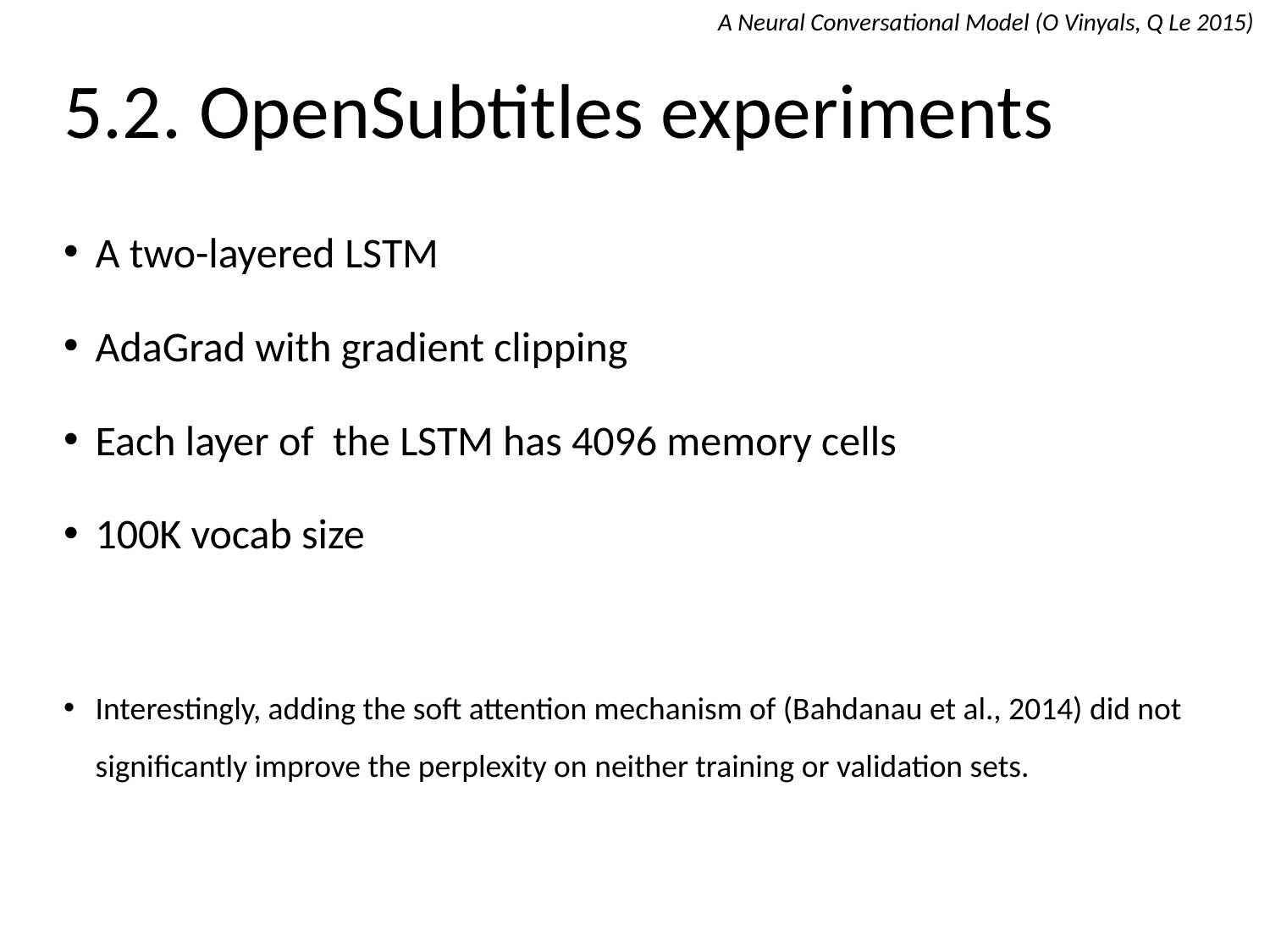

A Neural Conversational Model (O Vinyals, Q Le 2015)
# 5.2. OpenSubtitles experiments
A two-layered LSTM
AdaGrad with gradient clipping
Each layer of  the LSTM has 4096 memory cells
100K vocab size

Interestingly, adding the soft attention mechanism of (Bahdanau et al., 2014) did not significantly improve the perplexity on neither training or validation sets.